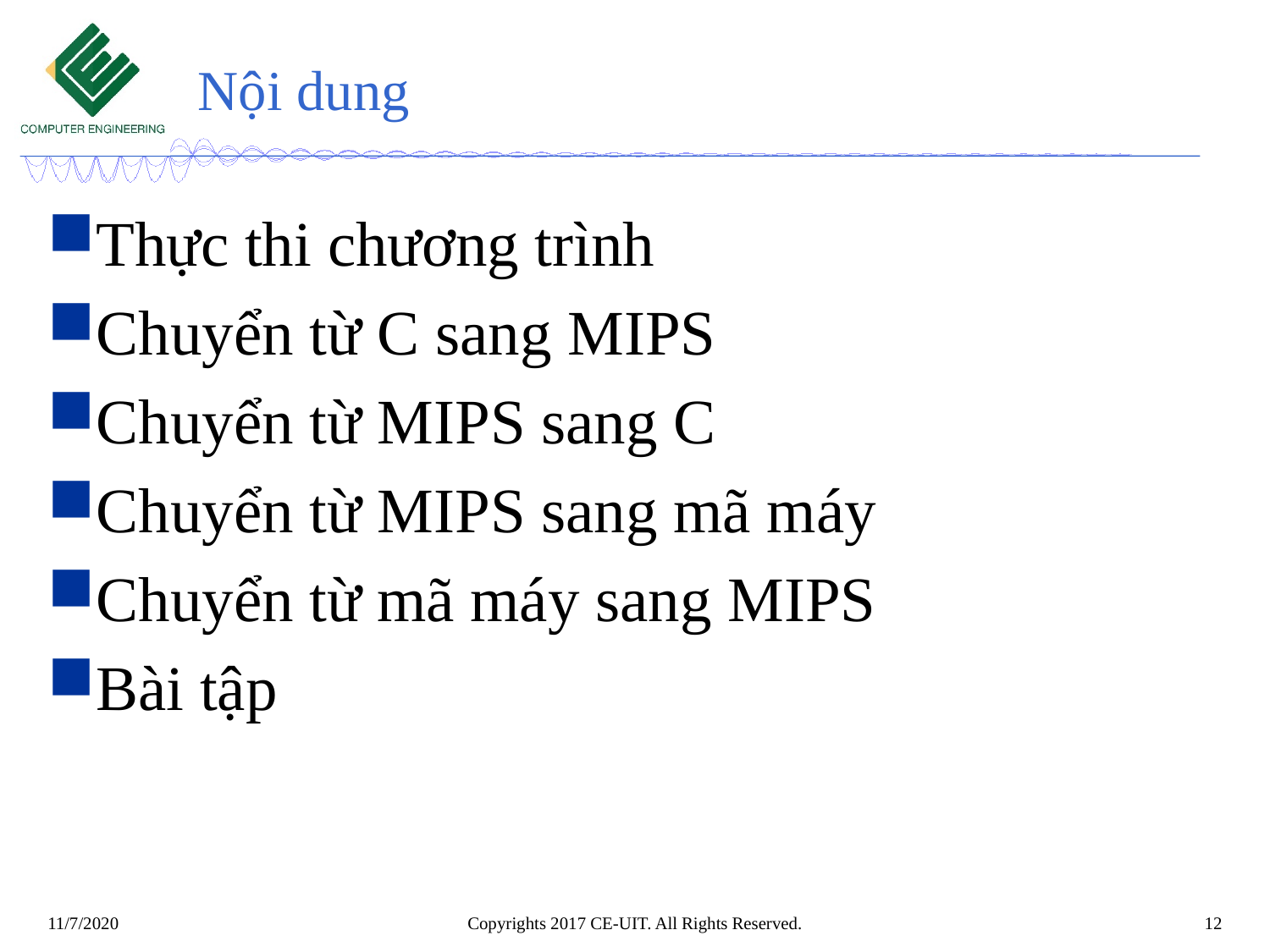

# Nội dung
Thực thi chương trình
Chuyển từ C sang MIPS
Chuyển từ MIPS sang C
Chuyển từ MIPS sang mã máy
Chuyển từ mã máy sang MIPS
Bài tập
Copyrights 2017 CE-UIT. All Rights Reserved.
12
11/7/2020